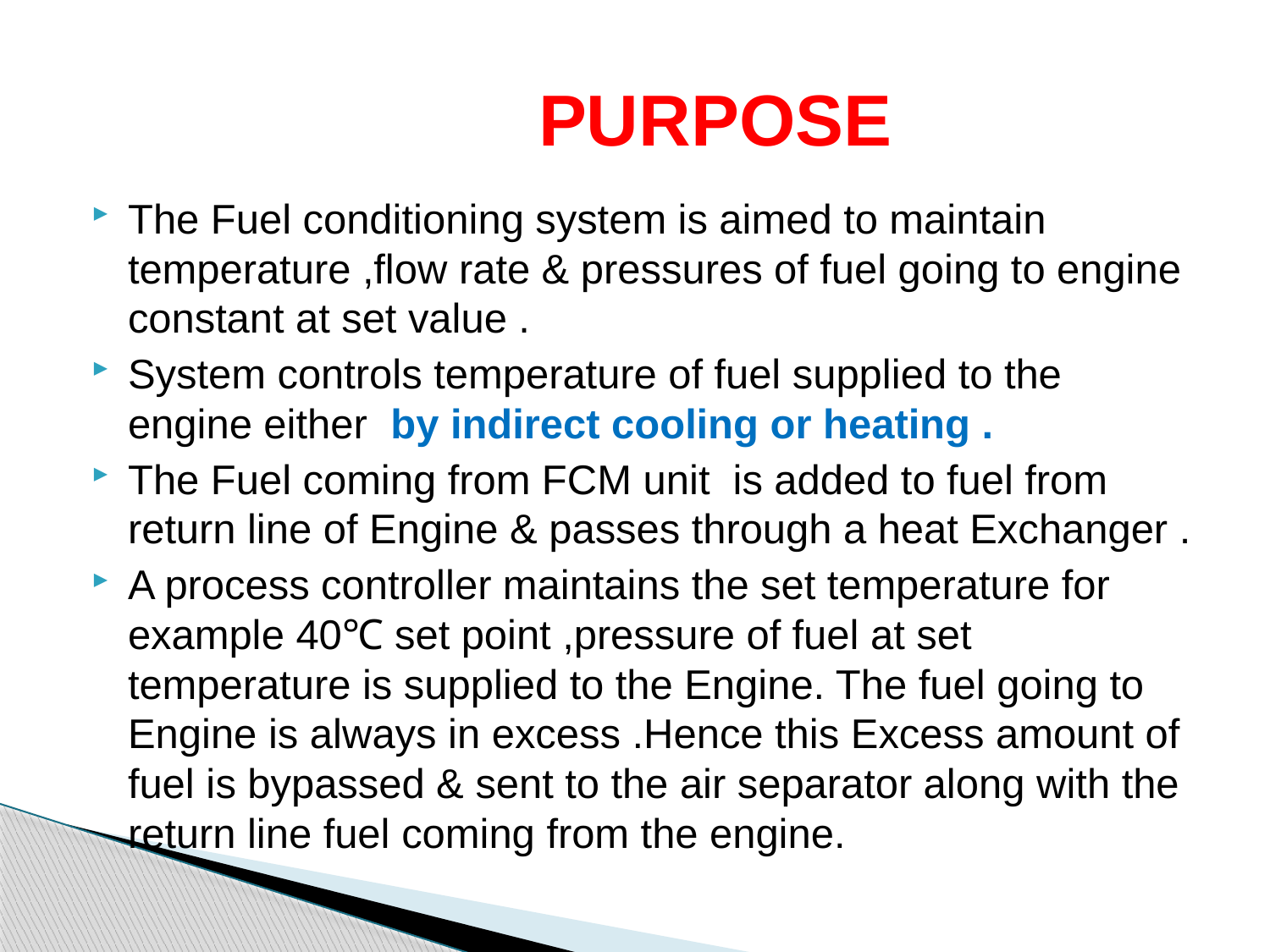

# PURPOSE
The Fuel conditioning system is aimed to maintain temperature ,flow rate & pressures of fuel going to engine constant at set value .
System controls temperature of fuel supplied to the engine either  by indirect cooling or heating .
The Fuel coming from FCM unit  is added to fuel from return line of Engine & passes through a heat Exchanger .
A process controller maintains the set temperature for example 40℃ set point ,pressure of fuel at set temperature is supplied to the Engine. The fuel going to Engine is always in excess .Hence this Excess amount of fuel is bypassed & sent to the air separator along with the return line fuel coming from the engine.